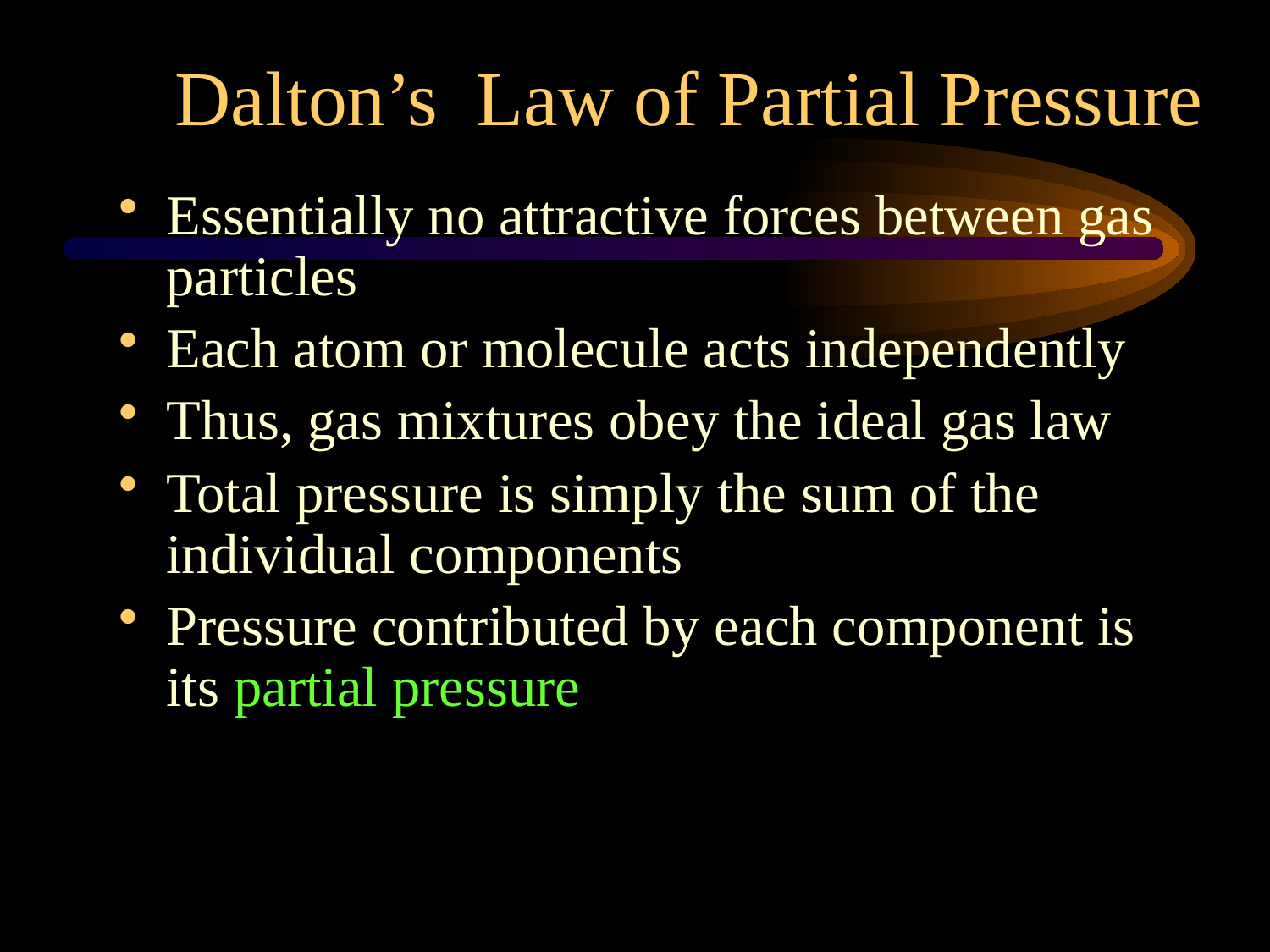

Dalton’s  Law of Partial Pressure
Essentially no attractive forces between gas particles
Each atom or molecule acts independently
Thus, gas mixtures obey the ideal gas law
Total pressure is simply the sum of the individual components
Pressure contributed by each component is its partial pressure